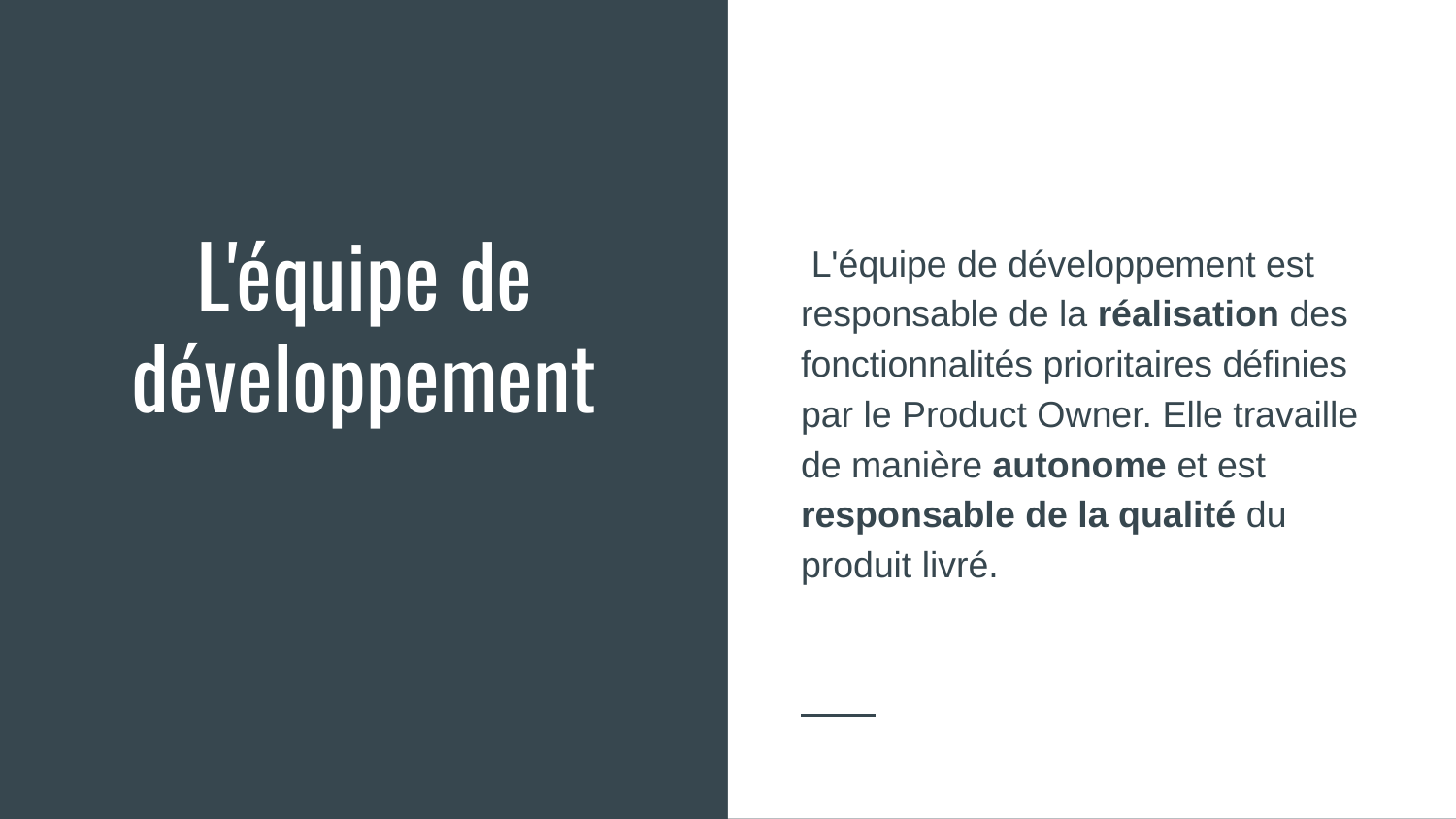

L'équipe de développement est responsable de la réalisation des fonctionnalités prioritaires définies par le Product Owner. Elle travaille de manière autonome et est responsable de la qualité du produit livré.
# L'équipe de développement